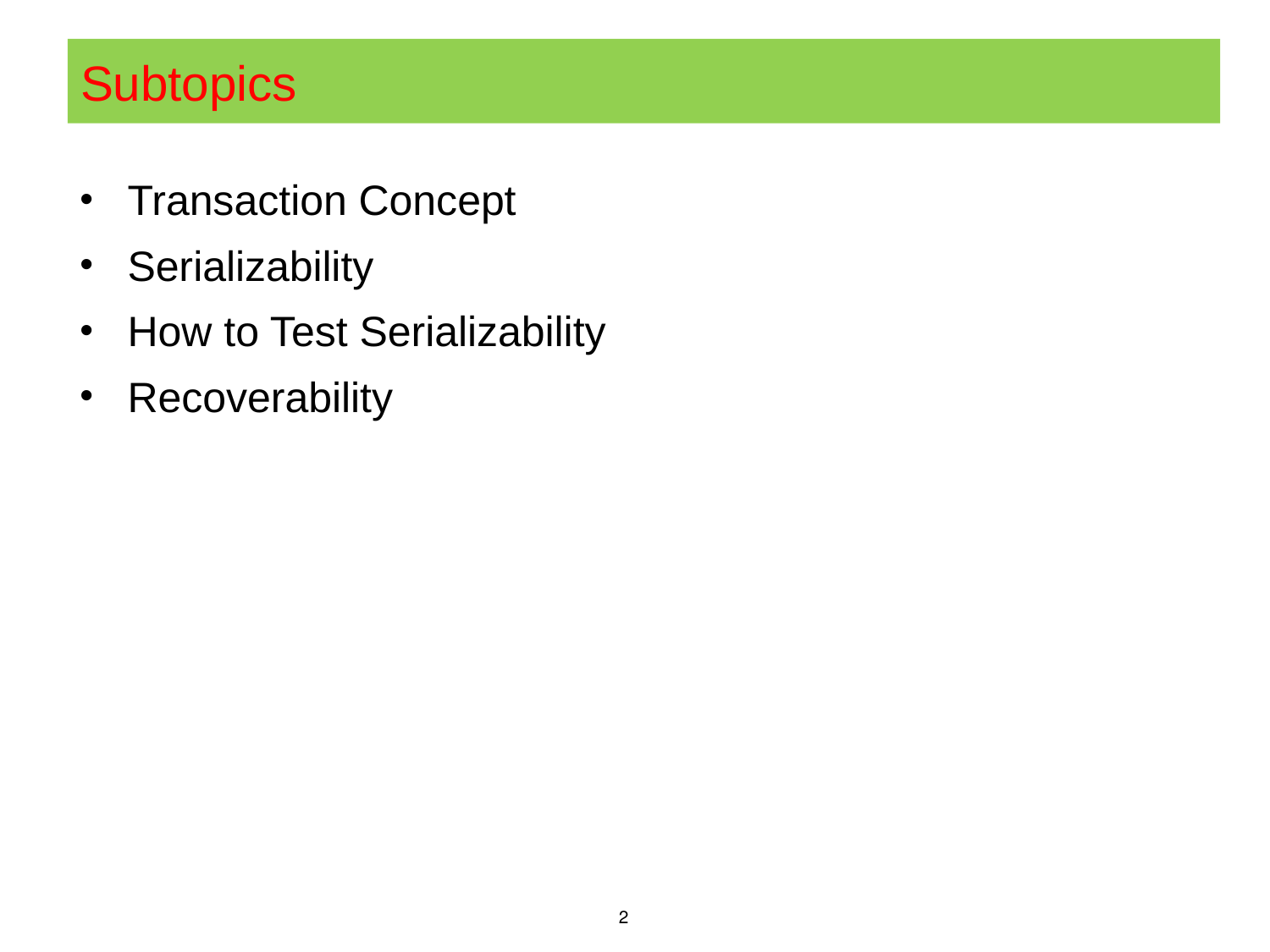

# Subtopics
Transaction Concept
Serializability
How to Test Serializability
Recoverability